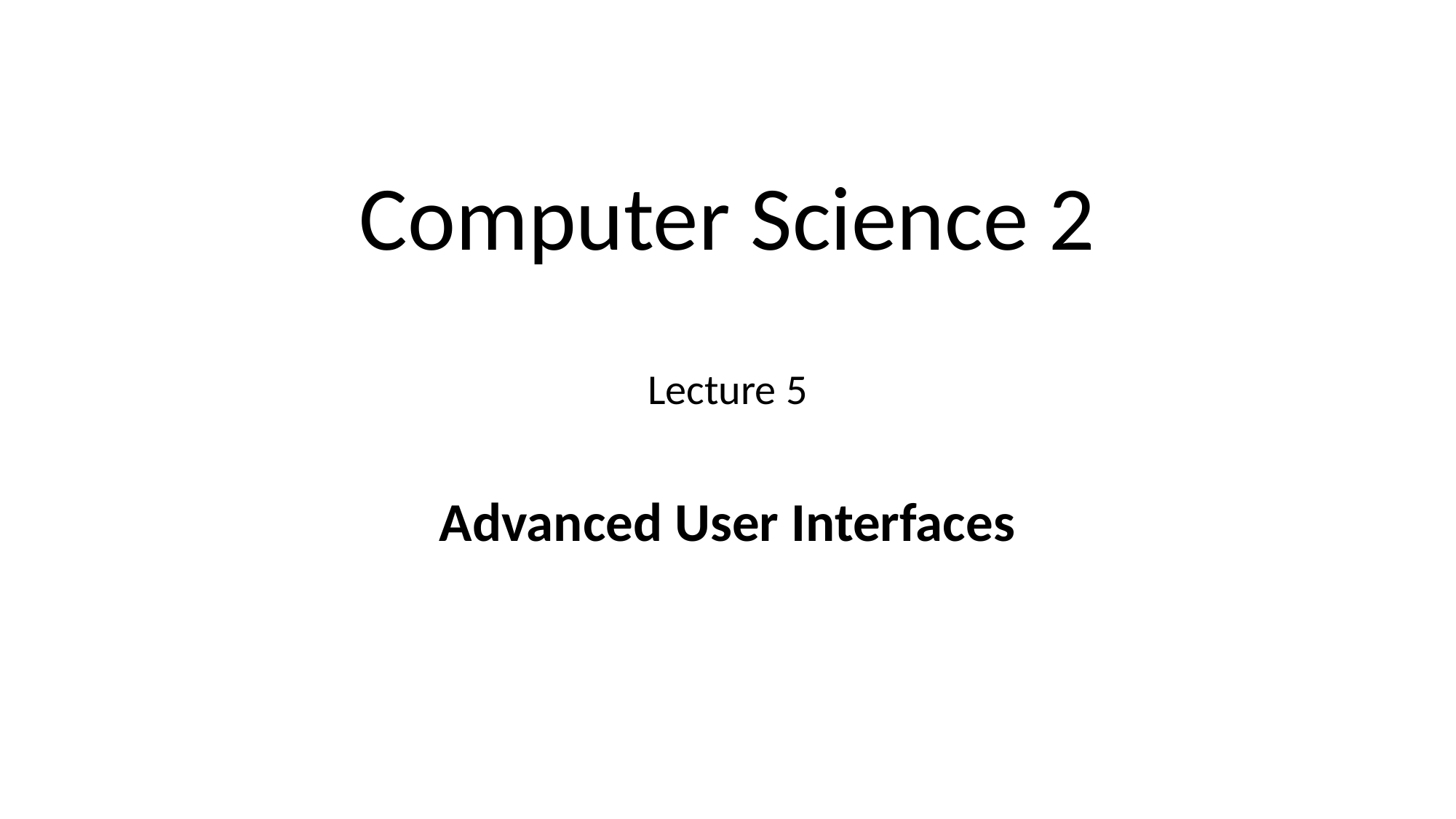

# Computer Science 2 Lecture 5

Advanced User Interfaces